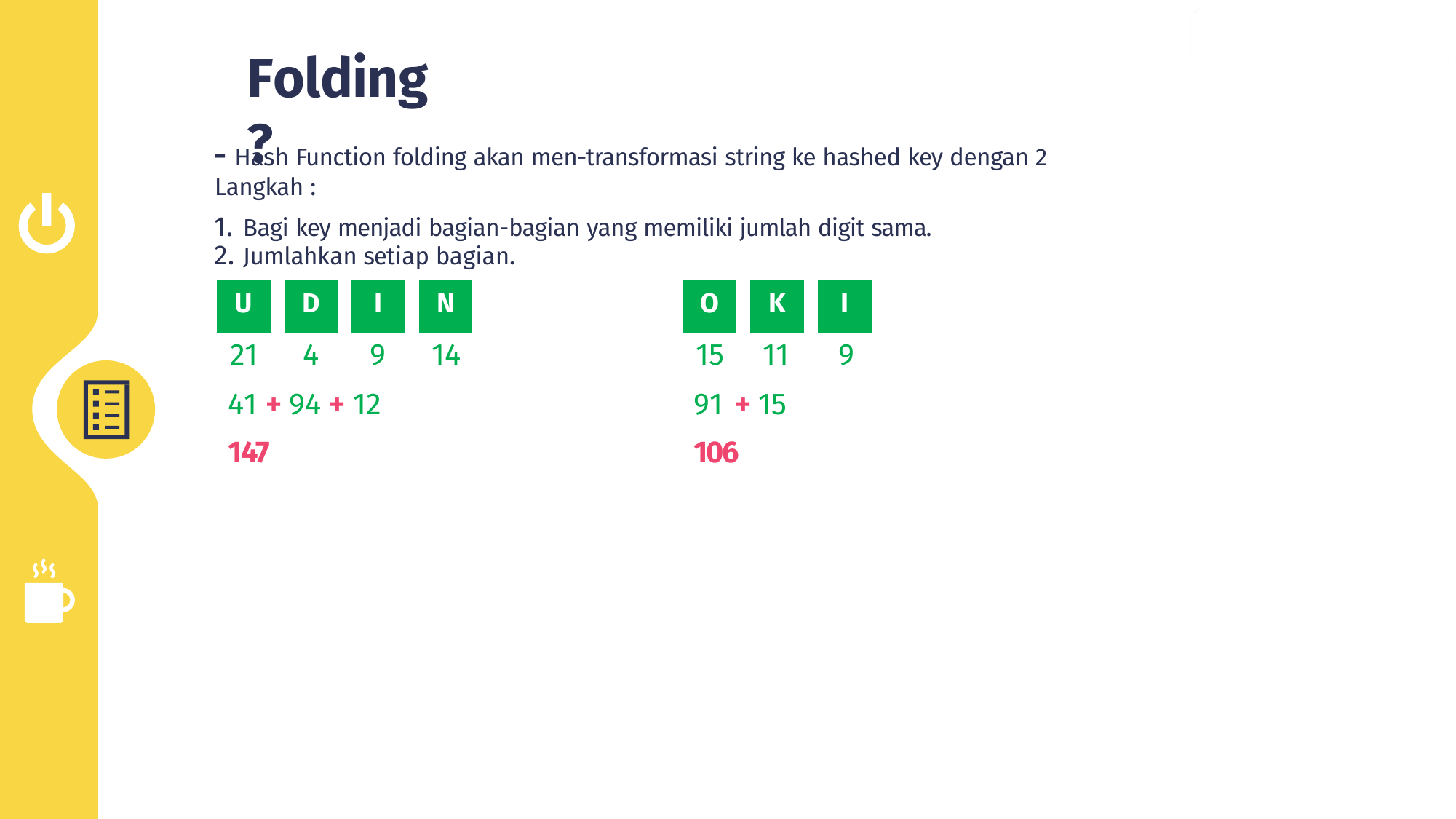

# Folding ?
- Hash Function folding akan men-transformasi string ke hashed key dengan 2 Langkah :
Bagi key menjadi bagian-bagian yang memiliki jumlah digit sama.
Jumlahkan setiap bagian.
| U |  | D |  | I |  | N |  | O |  | K |  | I |
| --- | --- | --- | --- | --- | --- | --- | --- | --- | --- | --- | --- | --- |
| 21 |  | 4 |  | 9 |  | 14 |  | 15 |  | 11 |  | 9 |
91 + 15
106
41 + 94 + 12
147